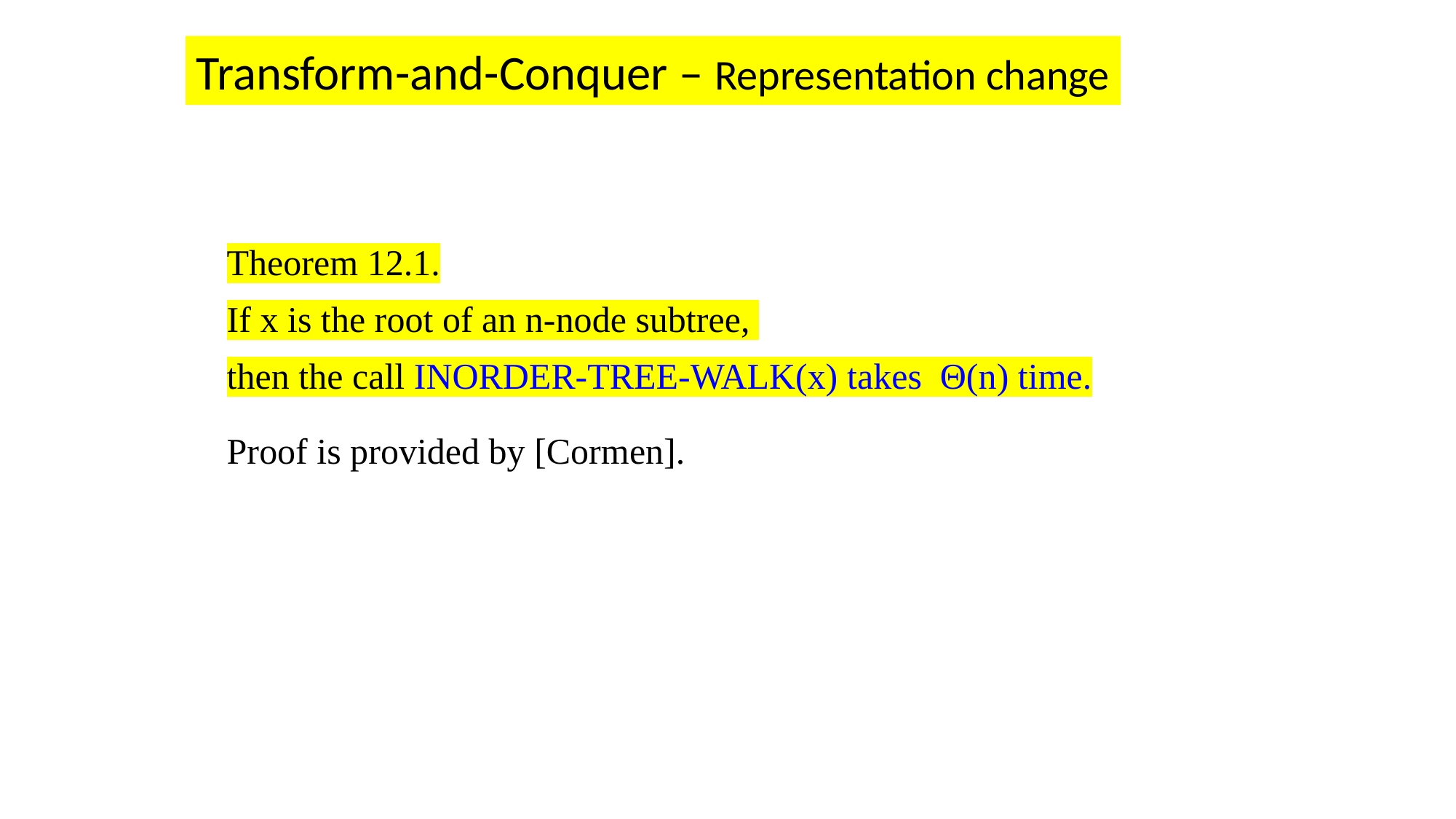

Transform-and-Conquer – Representation change
Theorem 12.1.
If x is the root of an n-node subtree,
then the call INORDER-TREE-WALK(x) takes  Θ(n) time.
Proof is provided by [Cormen].